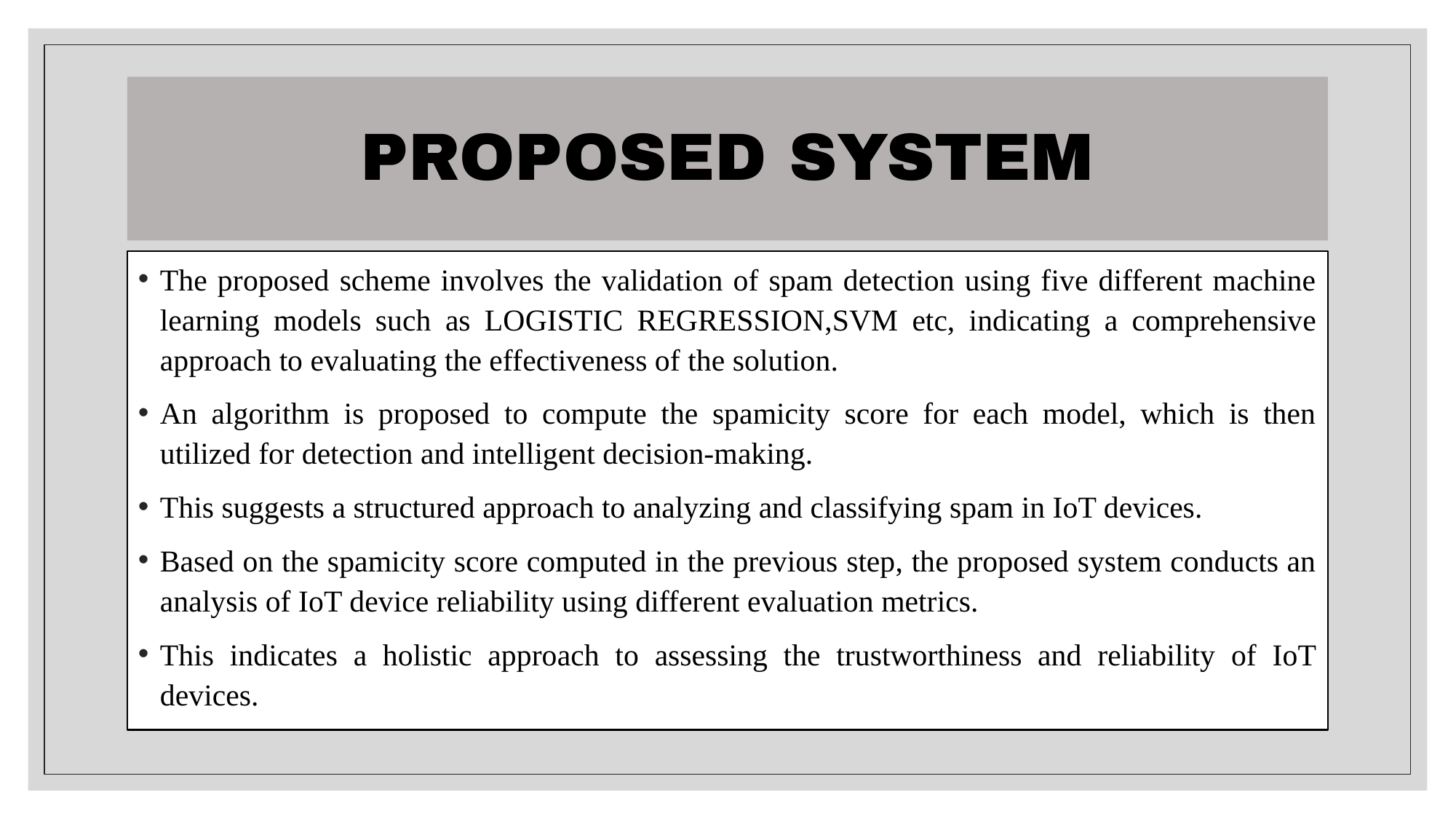

# PROPOSED SYSTEM
The proposed scheme involves the validation of spam detection using five different machine learning models such as LOGISTIC REGRESSION,SVM etc, indicating a comprehensive approach to evaluating the effectiveness of the solution.
An algorithm is proposed to compute the spamicity score for each model, which is then utilized for detection and intelligent decision-making.
This suggests a structured approach to analyzing and classifying spam in IoT devices.
Based on the spamicity score computed in the previous step, the proposed system conducts an analysis of IoT device reliability using different evaluation metrics.
This indicates a holistic approach to assessing the trustworthiness and reliability of IoT devices.